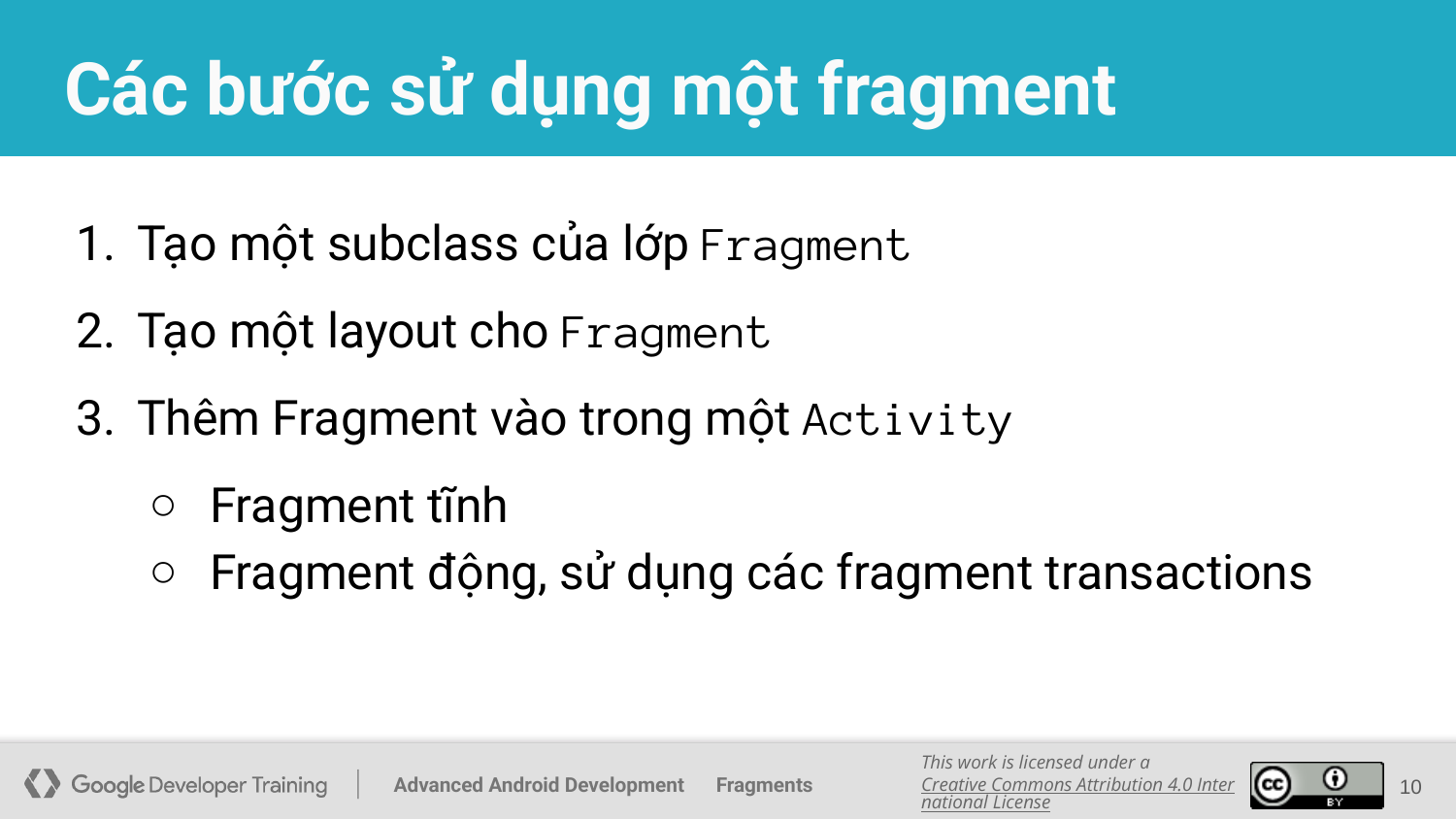

# Các bước sử dụng một fragment
Tạo một subclass của lớp Fragment
Tạo một layout cho Fragment
Thêm Fragment vào trong một Activity
Fragment tĩnh
Fragment động, sử dụng các fragment transactions
10